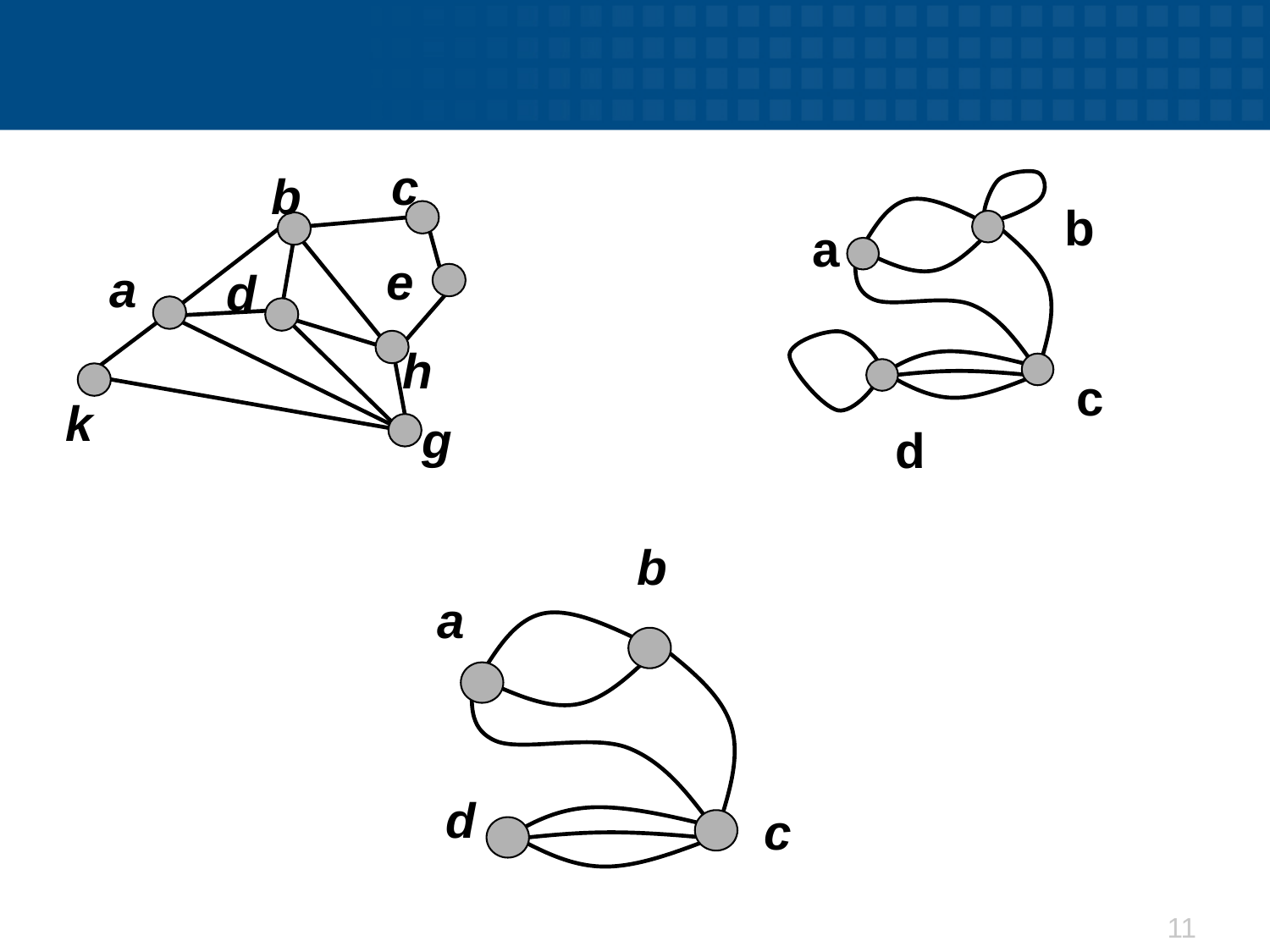

c
b

e
a
d

h

k
g

a
d
b
c
b
a

d
c